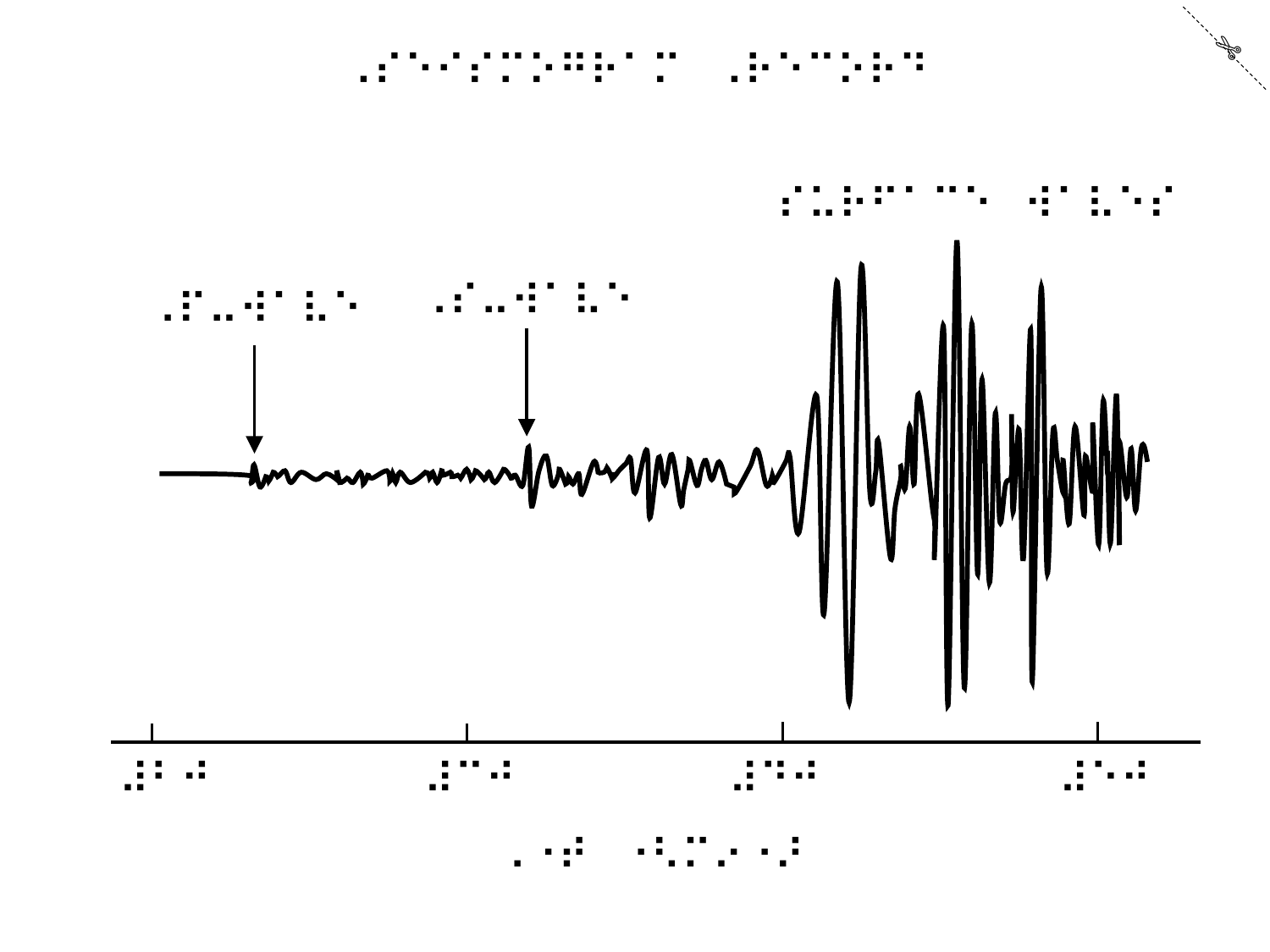

✄
⠠⠎⠑⠊⠎⠍⠕⠛⠗⠁⠍⠀⠠⠗⠑⠉⠕⠗⠙
⠎⠥⠗⠋⠁⠉⠑⠀⠺⠁⠧⠑⠎

⠠⠎⠤⠺⠁⠧⠑
⠠⠏⠤⠺⠁⠧⠑
⠼⠃⠚		  ⠼⠉⠚	    ⠼⠙⠚		  ⠼⠑⠚
⠠⠐⠞⠀⠐⠣⠍⠔⠐⠜